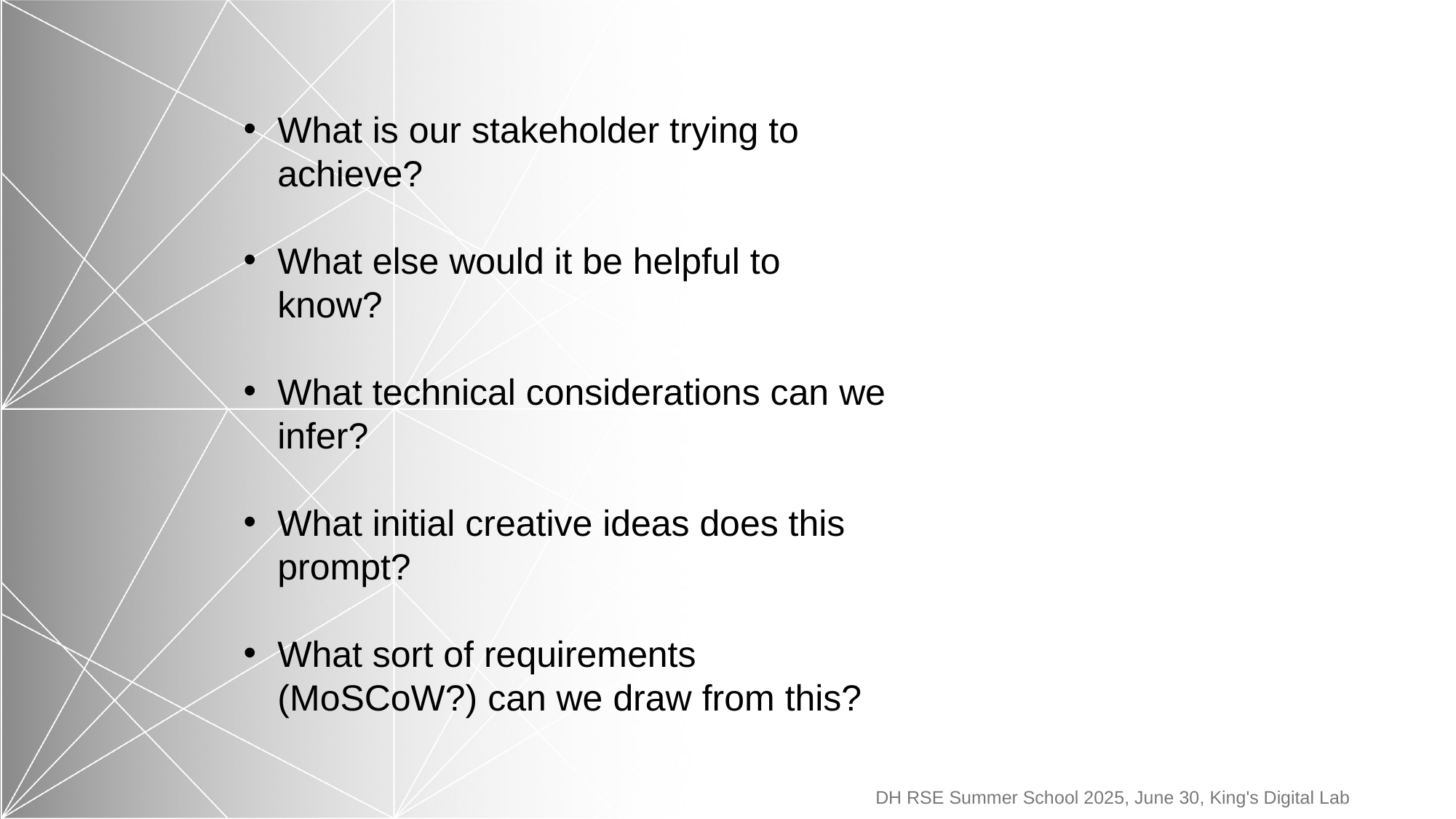

What is our stakeholder trying to achieve?

What else would it be helpful to know?
What technical considerations can we infer?

What initial creative ideas does this prompt?

What sort of requirements (MoSCoW?) can we draw from this?

DH RSE Summer School 2025, June 30, King's Digital Lab